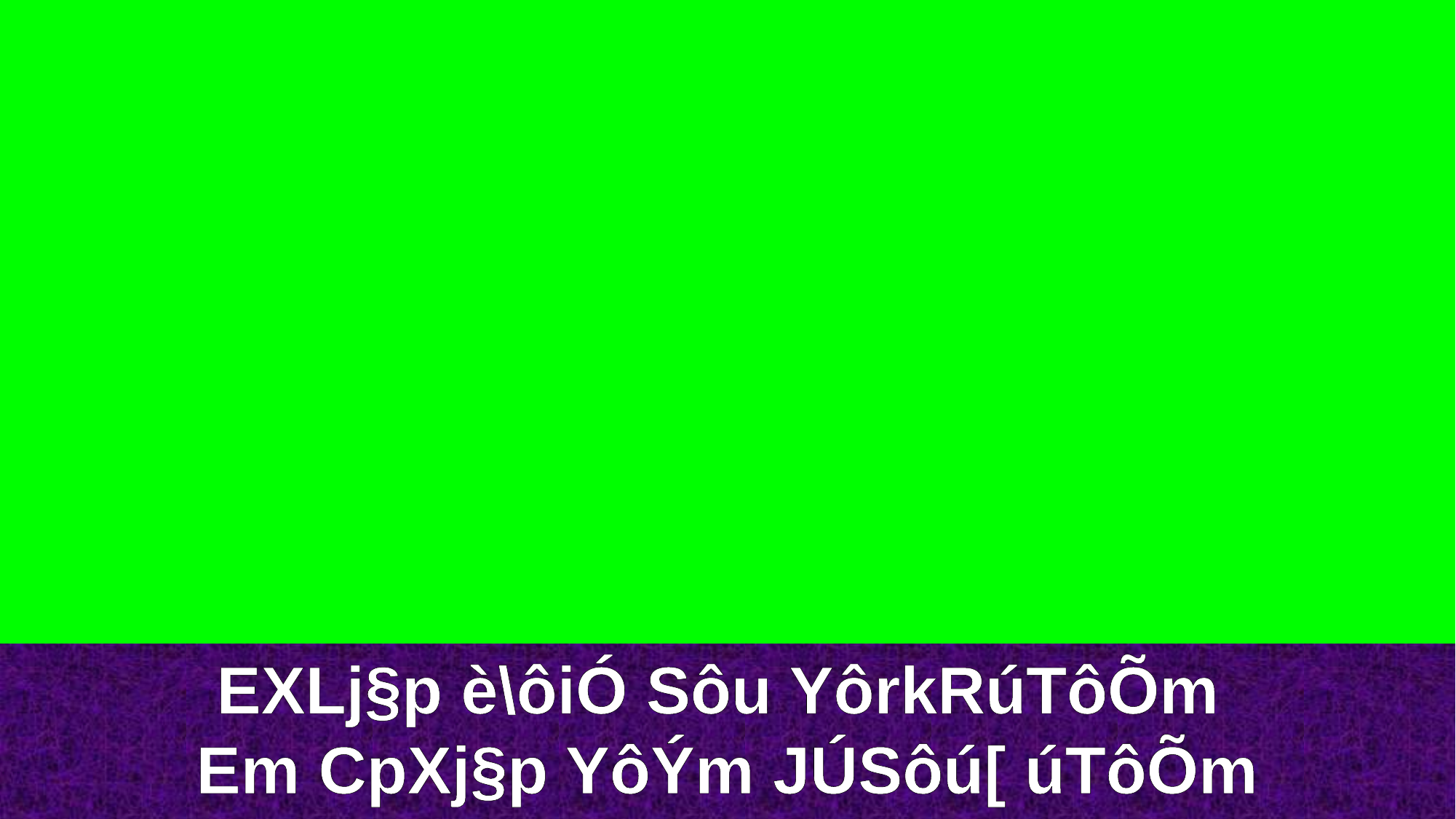

EXLj§p è\ôiÓ Sôu YôrkRúTôÕm
Em CpXj§p YôÝm JÚSôú[ úTôÕm